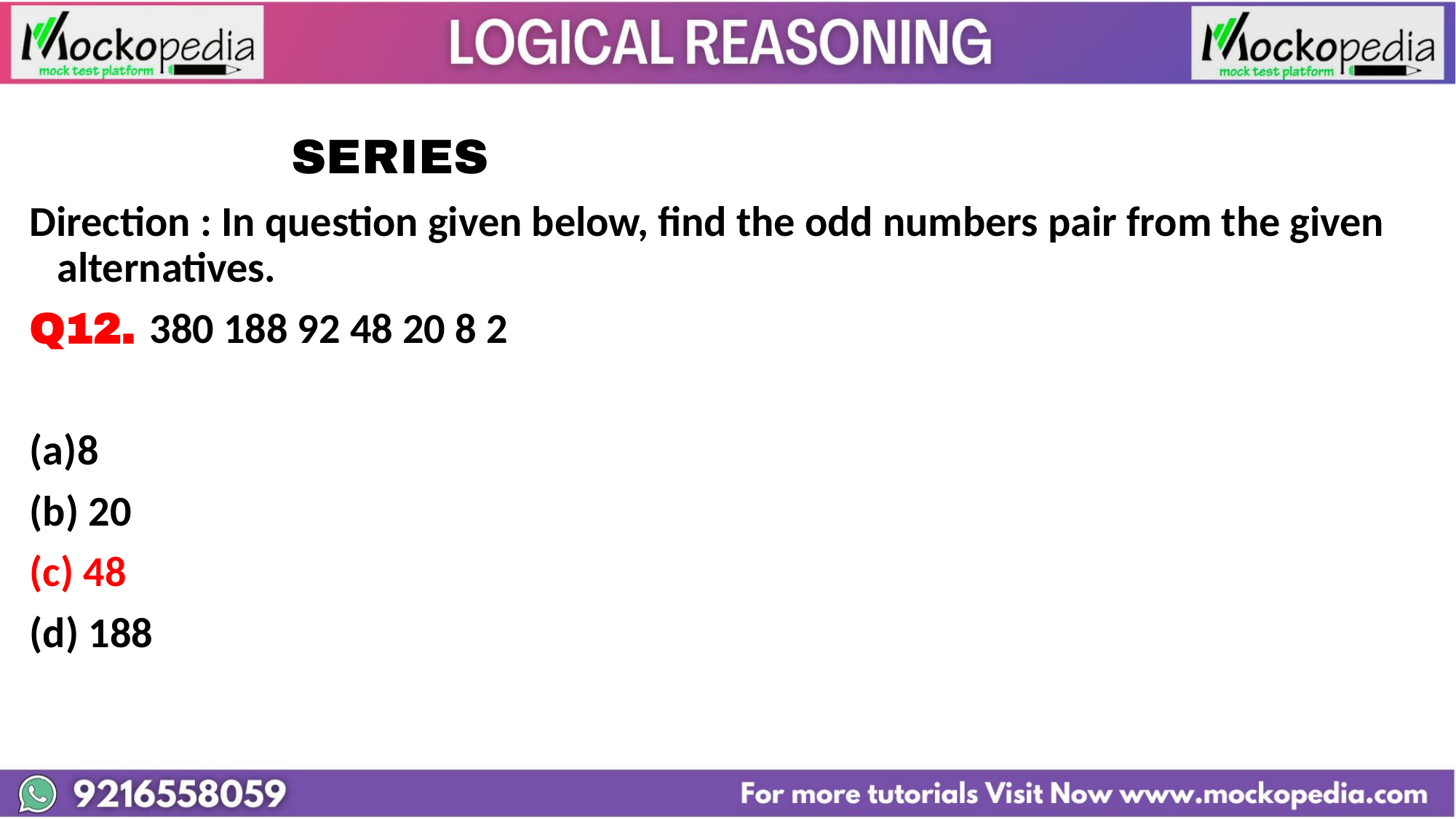

#
			 SERIES
Direction : In question given below, find the odd numbers pair from the given alternatives.
Q12. 380 188 92 48 20 8 2

8
(b) 20
(c) 48
(d) 188